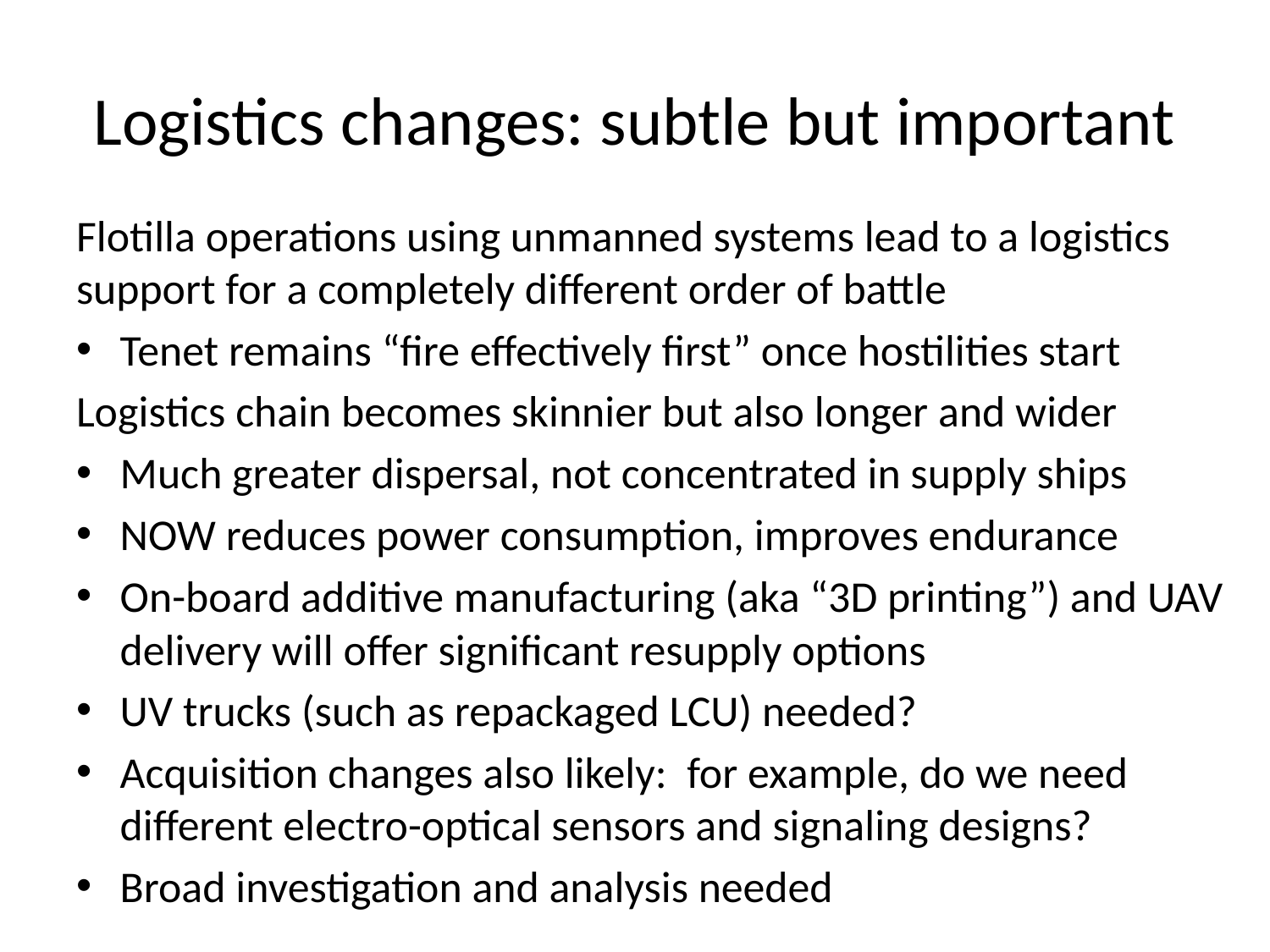

# Logistics changes: subtle but important
Flotilla operations using unmanned systems lead to a logistics support for a completely different order of battle
Tenet remains “fire effectively first” once hostilities start
Logistics chain becomes skinnier but also longer and wider
Much greater dispersal, not concentrated in supply ships
NOW reduces power consumption, improves endurance
On-board additive manufacturing (aka “3D printing”) and UAV delivery will offer significant resupply options
UV trucks (such as repackaged LCU) needed?
Acquisition changes also likely:  for example, do we need different electro-optical sensors and signaling designs?
Broad investigation and analysis needed